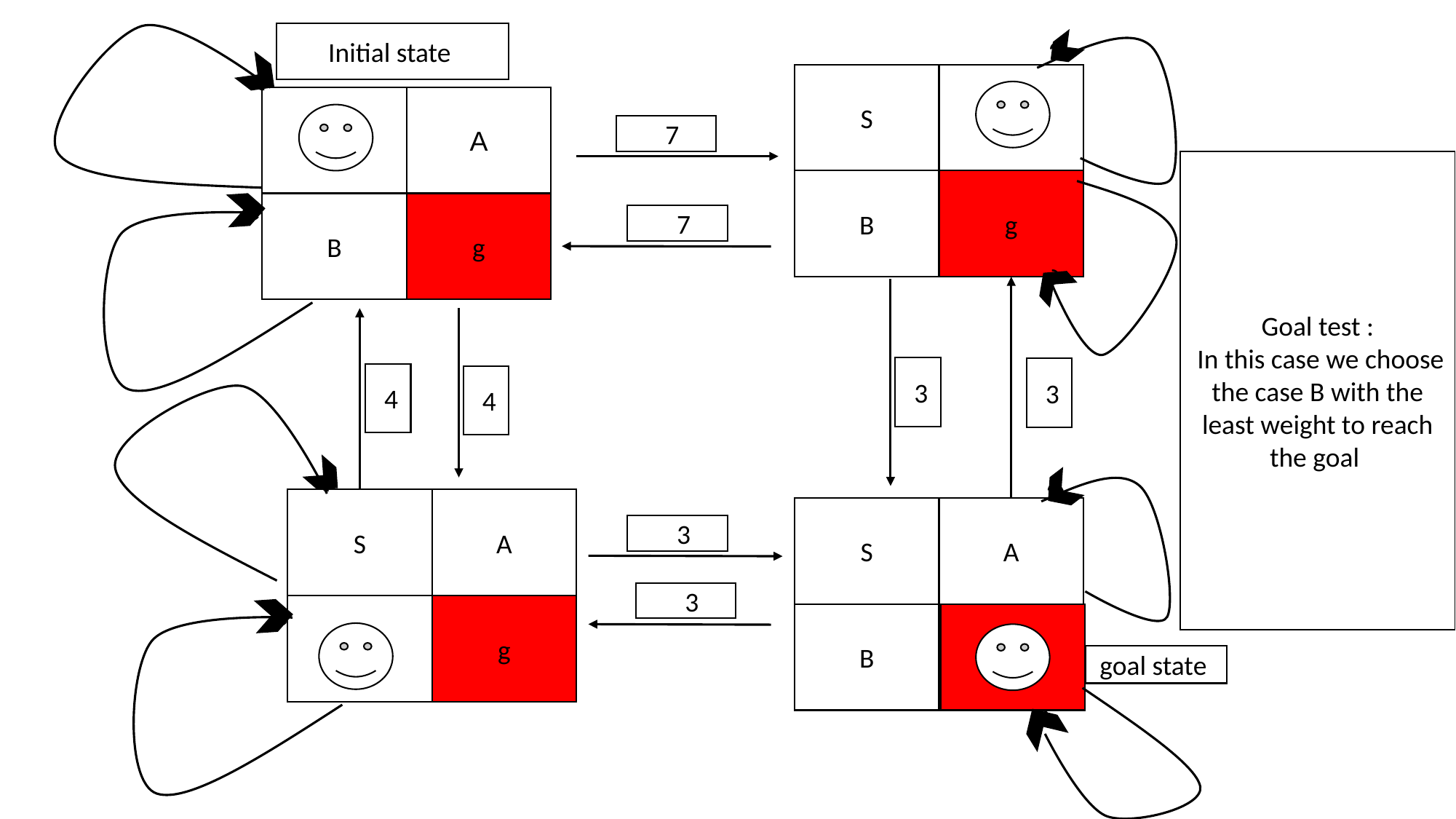

Initial state

C
C
S

A

  7
Goal test :
 In this case we choose the case B with the least weight to reach the goal
B
g

B
g
C
  7

C
 3
 3
 4
 4

C

C
S
A
S
A
  3
  3

g
C
B

goal state
C